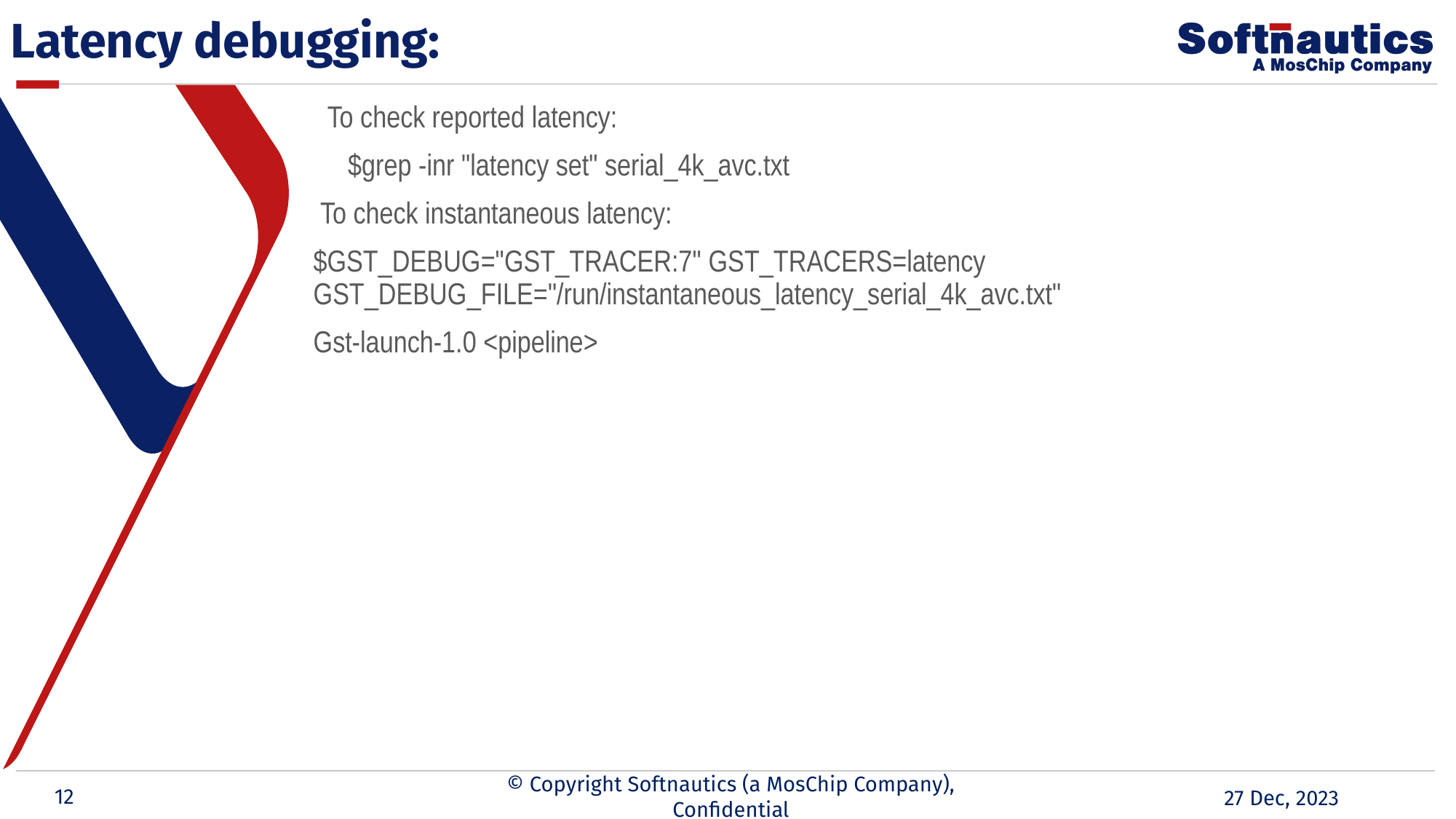

Latency debugging:

  To check reported latency:
     $grep -inr "latency set" serial_4k_avc.txt
 To check instantaneous latency:
$GST_DEBUG="GST_TRACER:7" GST_TRACERS=latency GST_DEBUG_FILE="/run/instantaneous_latency_serial_4k_avc.txt"
Gst-launch-1.0 <pipeline>

12
© Copyright Softnautics (a MosChip Company), Confidential
27 Dec, 2023